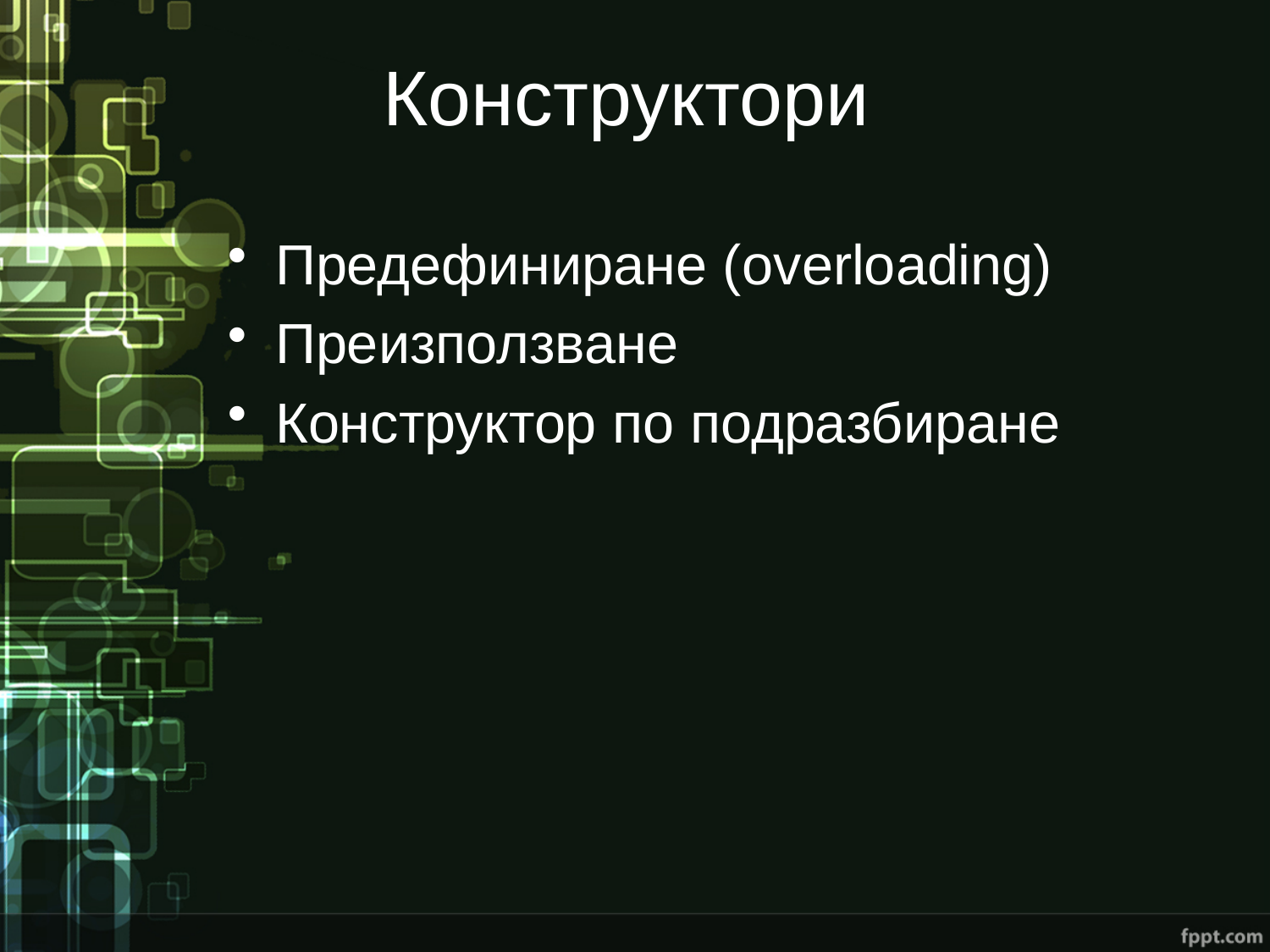

# Конструктори
Предефиниране (overloading)
Преизползване
Конструктор по подразбиране